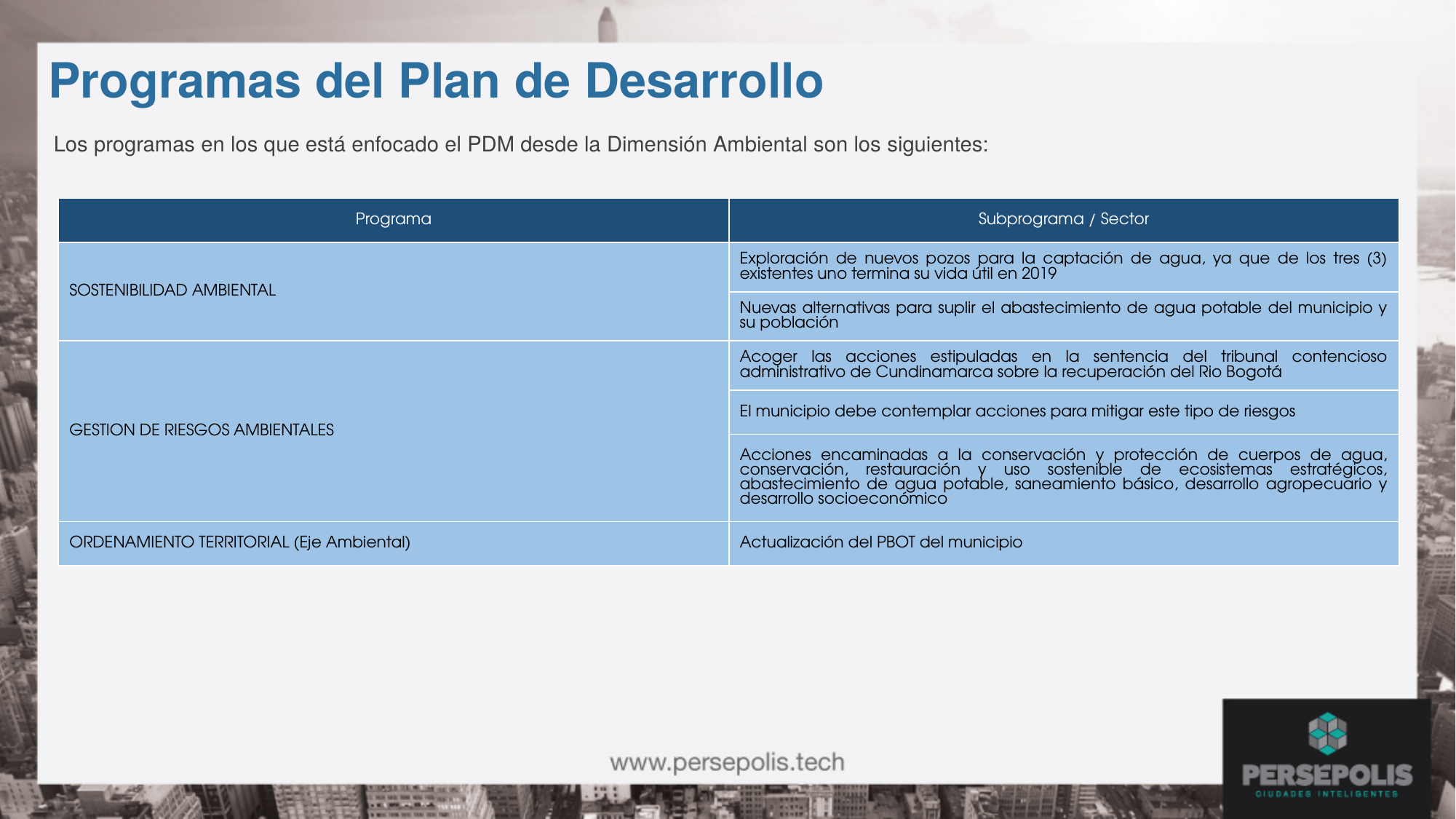

Programas del Plan de Desarrollo
Los programas en los que está enfocado el PDM desde la Dimensión Ambiental son los siguientes:
| Programa | Subprograma / Sector |
| --- | --- |
| SOSTENIBILIDAD AMBIENTAL | Exploración de nuevos pozos para la captación de agua, ya que de los tres (3) existentes uno termina su vida útil en 2019 |
|  | Nuevas alternativas para suplir el abastecimiento de agua potable del municipio y su población |
| GESTION DE RIESGOS AMBIENTALES | Acoger las acciones estipuladas en la sentencia del tribunal contencioso administrativo de Cundinamarca sobre la recuperación del Rio Bogotá |
|  | El municipio debe contemplar acciones para mitigar este tipo de riesgos |
|  | Acciones encaminadas a la conservación y protección de cuerpos de agua, conservación, restauración y uso sostenible de ecosistemas estratégicos, abastecimiento de agua potable, saneamiento básico, desarrollo agropecuario y desarrollo socioeconómico |
| ORDENAMIENTO TERRITORIAL (Eje Ambiental) | Actualización del PBOT del municipio |